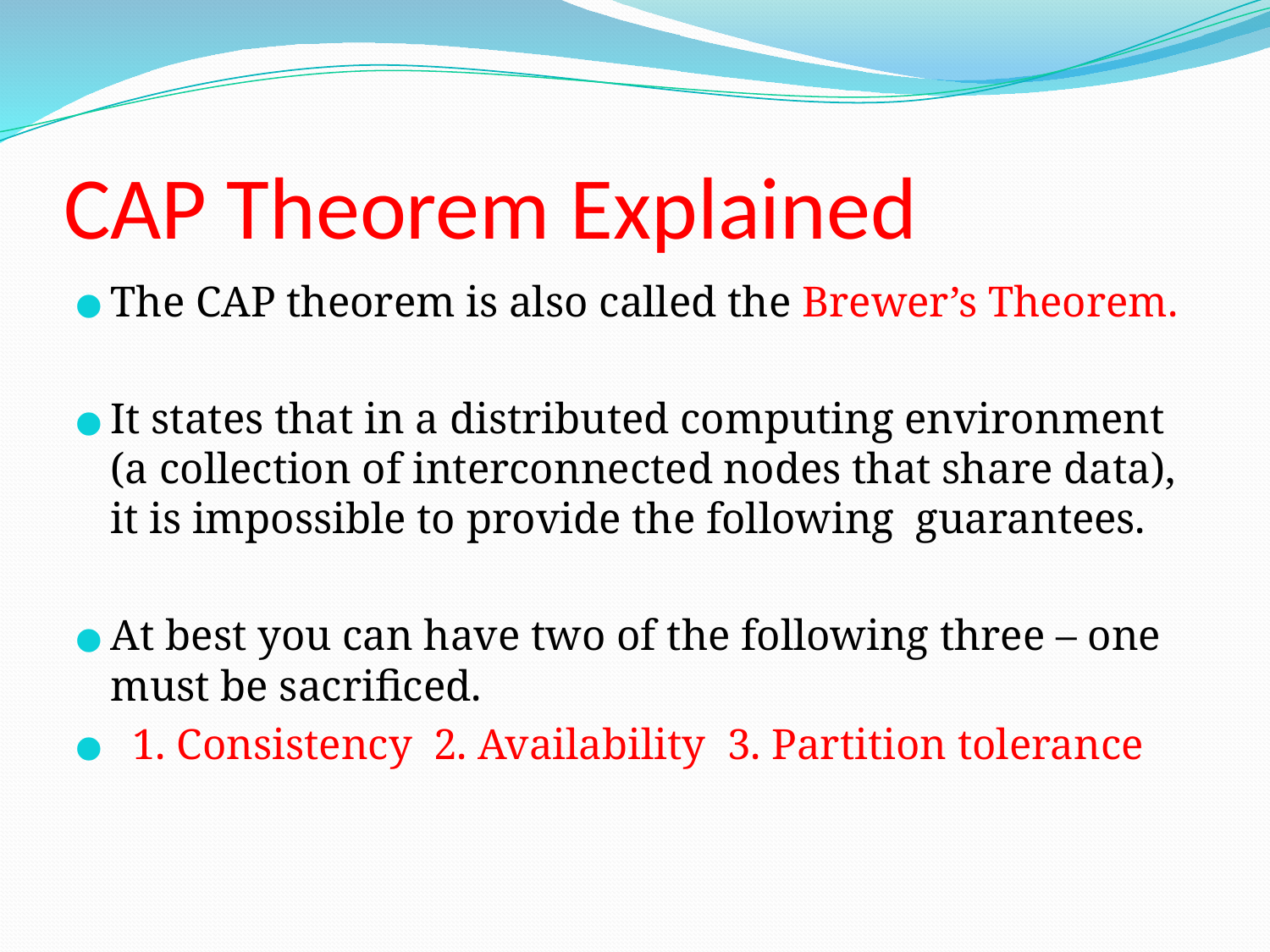

# CAP Theorem Explained
The CAP theorem is also called the Brewer’s Theorem.

It states that in a distributed computing environment  (a collection of interconnected nodes that share data), it is impossible to provide the following  guarantees.

At best you can have two of the following three – one must be sacrificed.
  1. Consistency  2. Availability  3. Partition tolerance